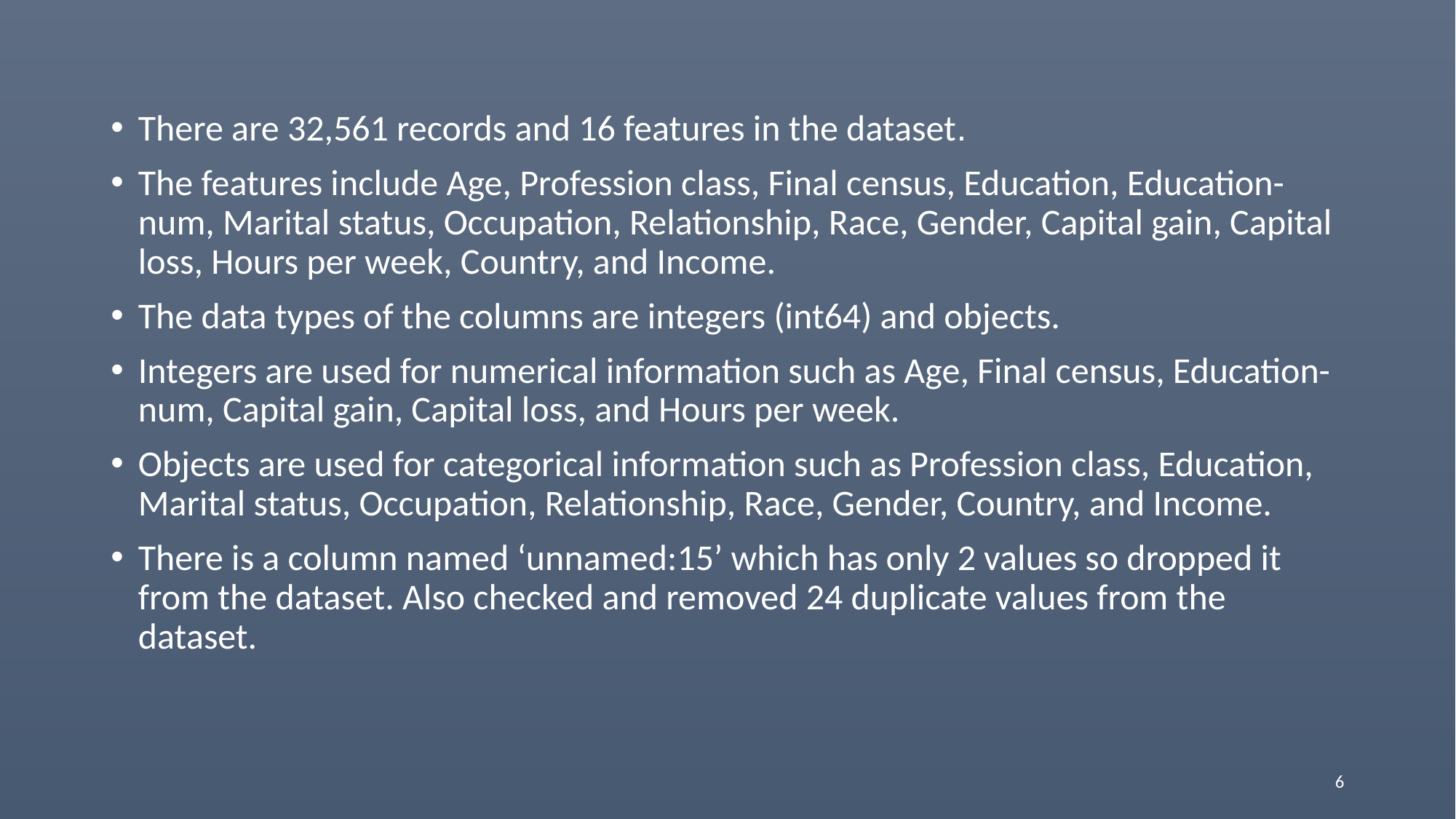

There are 32,561 records and 16 features in the dataset.
The features include Age, Profession class, Final census, Education, Education-num, Marital status, Occupation, Relationship, Race, Gender, Capital gain, Capital loss, Hours per week, Country, and Income.
The data types of the columns are integers (int64) and objects.
Integers are used for numerical information such as Age, Final census, Education-num, Capital gain, Capital loss, and Hours per week.
Objects are used for categorical information such as Profession class, Education, Marital status, Occupation, Relationship, Race, Gender, Country, and Income.
There is a column named ‘unnamed:15’ which has only 2 values so dropped it from the dataset. Also checked and removed 24 duplicate values from the dataset.
6